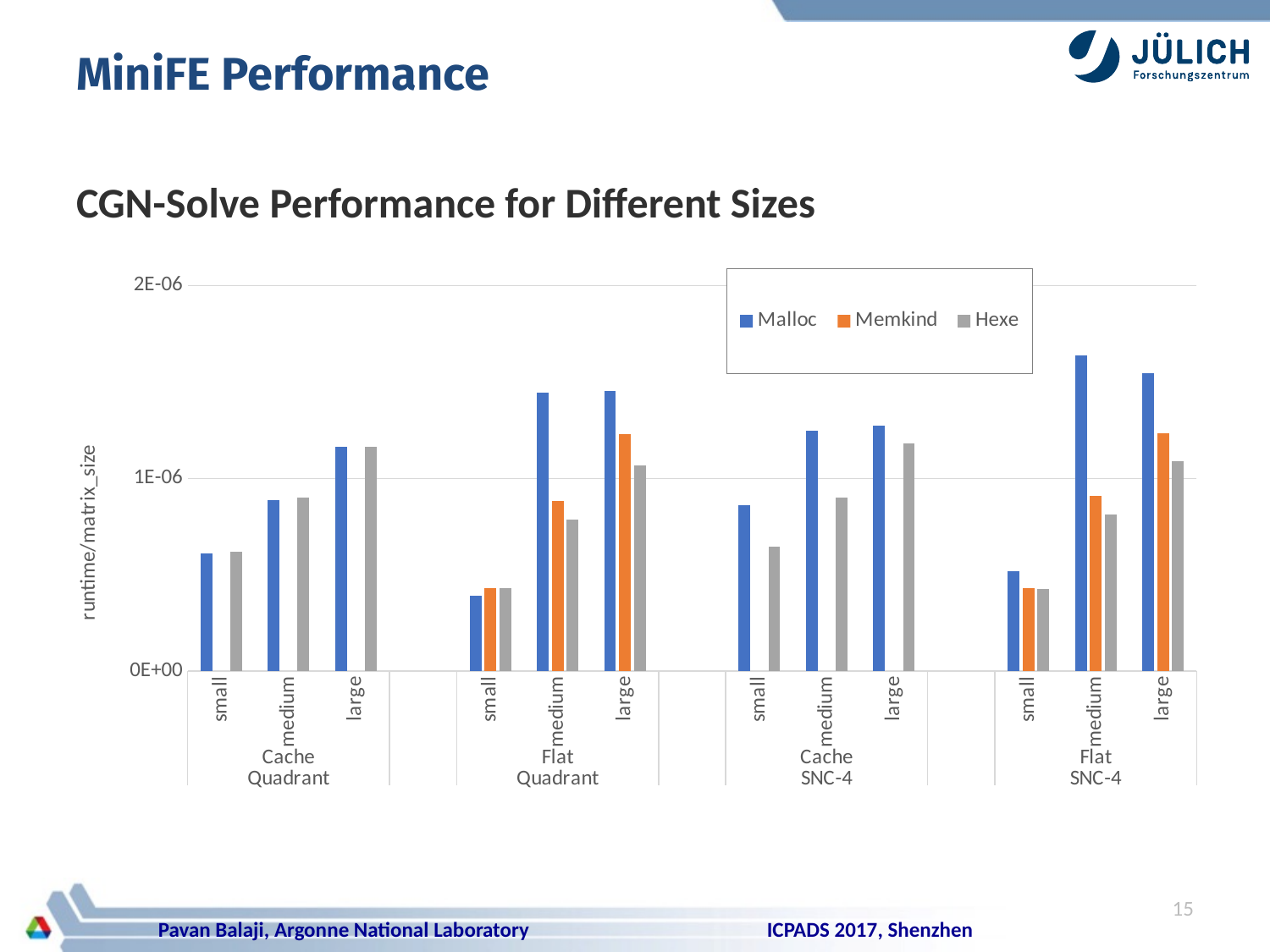

# MiniFE Performance
CGN-Solve Performance for Different Sizes

### Chart

| Category | Malloc | Memkind | Hexe |
|---|---|---|---|
| small | 6.11245632171631e-07 | None | 6.21378421783447e-07 |
| medium | 8.87066125869752e-07 | None | 8.99285078048706e-07 |
| large | 1.16623938083649e-06 | None | 1.16609036922455e-06 |
|  | None | None | None |
| small | 3.9130449295044e-07 | 4.31835651397705e-07 | 4.29749488830566e-07 |
| medium | 1.44690275192261e-06 | 8.82595777511597e-07 | 7.87228345870972e-07 |
| large | 1.45584344863892e-06 | 1.22800469398499e-06 | 1.06975436210632e-06 |
|  | None | None | None |
| small | 8.60393047332764e-07 | None | 6.46412372589112e-07 |
| medium | 1.24737620353699e-06 | None | 8.99732112884522e-07 |
| large | 1.27583742141724e-06 | None | 1.18210911750793e-06 |
|  | None | None | None |
| small | 5.19156455993652e-07 | 4.28855419158936e-07 | 4.24087047576904e-07 |
| medium | 1.63823366165161e-06 | 9.08970832824707e-07 | 8.1196427345276e-07 |
| large | 1.54443085193634e-06 | 1.23582780361176e-06 | 1.09143555164337e-06 |
15
ICPADS 2017, Shenzhen